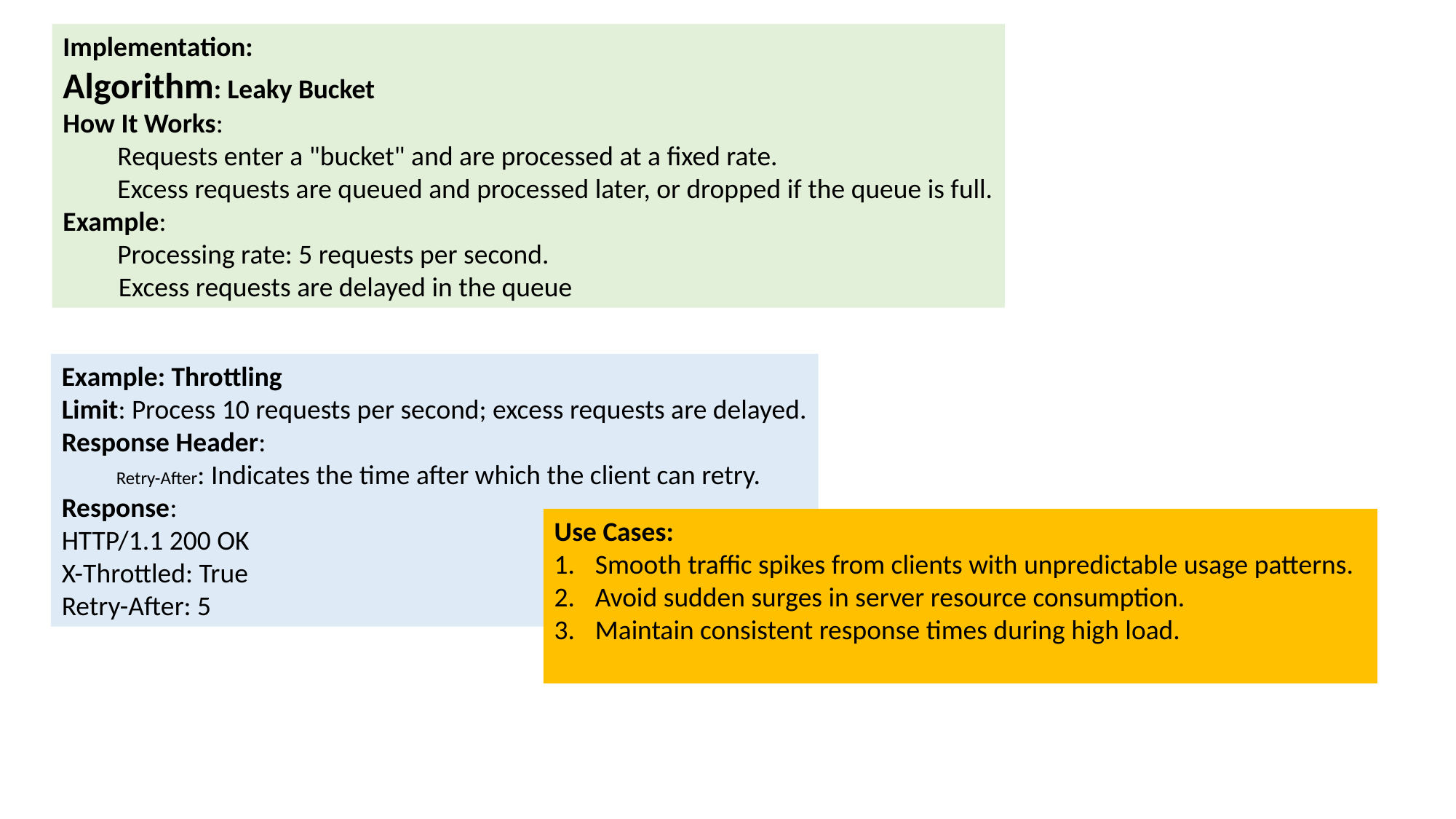

Implementation:
Algorithm: Leaky Bucket
How It Works:
Requests enter a "bucket" and are processed at a fixed rate.
Excess requests are queued and processed later, or dropped if the queue is full.
Example:
Processing rate: 5 requests per second.
         Excess requests are delayed in the queue
Example: Throttling
Limit: Process 10 requests per second; excess requests are delayed.
Response Header:
Retry-After: Indicates the time after which the client can retry.
Response:
HTTP/1.1 200 OK
X-Throttled: True
Retry-After: 5
Use Cases:
Smooth traffic spikes from clients with unpredictable usage patterns.
Avoid sudden surges in server resource consumption.
Maintain consistent response times during high load.